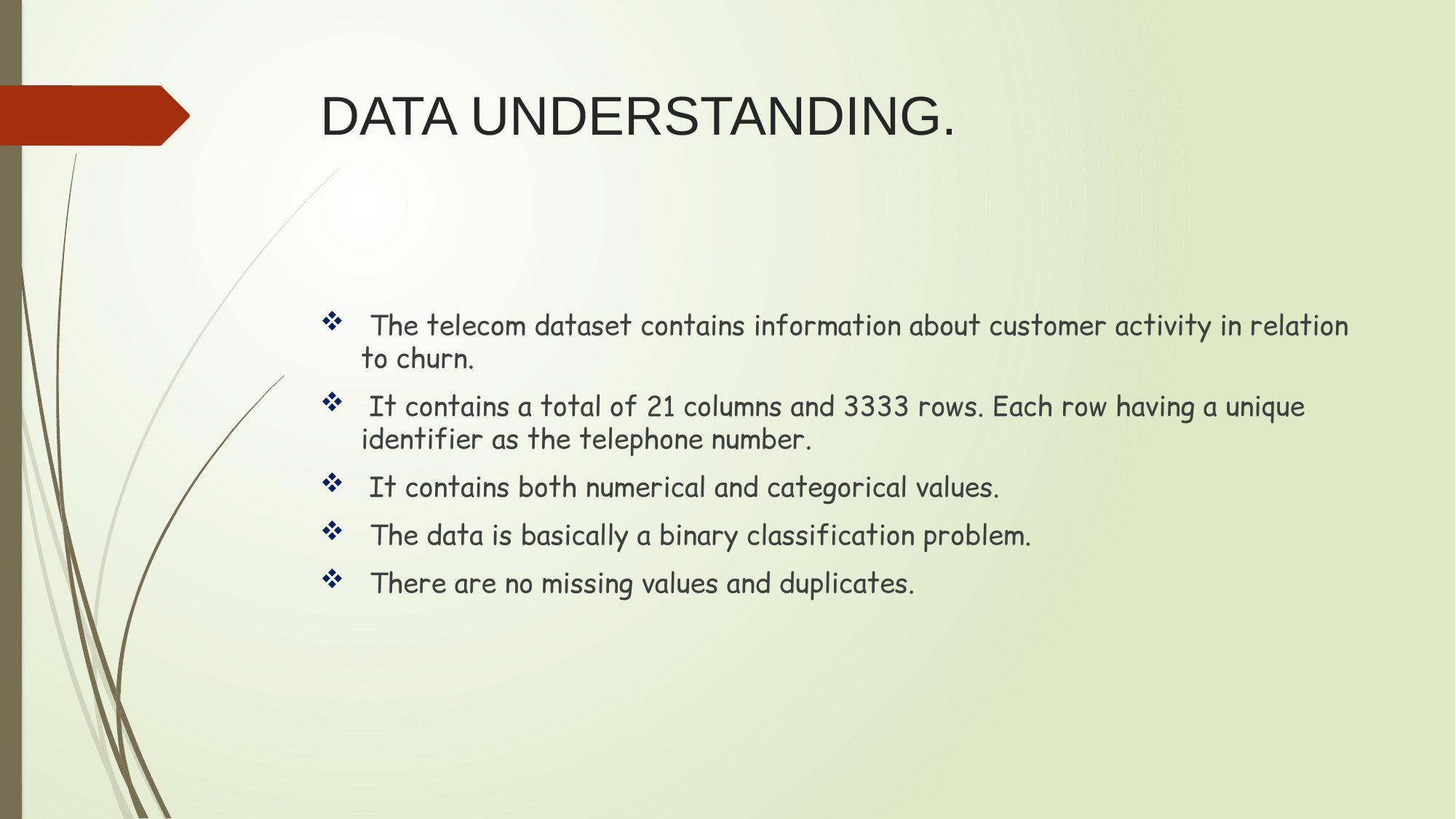

# DATA UNDERSTANDING.

 The telecom dataset contains information about customer activity in relation to churn.
 It contains a total of 21 columns and 3333 rows. Each row having a unique identifier as the telephone number.
 It contains both numerical and categorical values.
 The data is basically a binary classification problem.
 There are no missing values and duplicates.